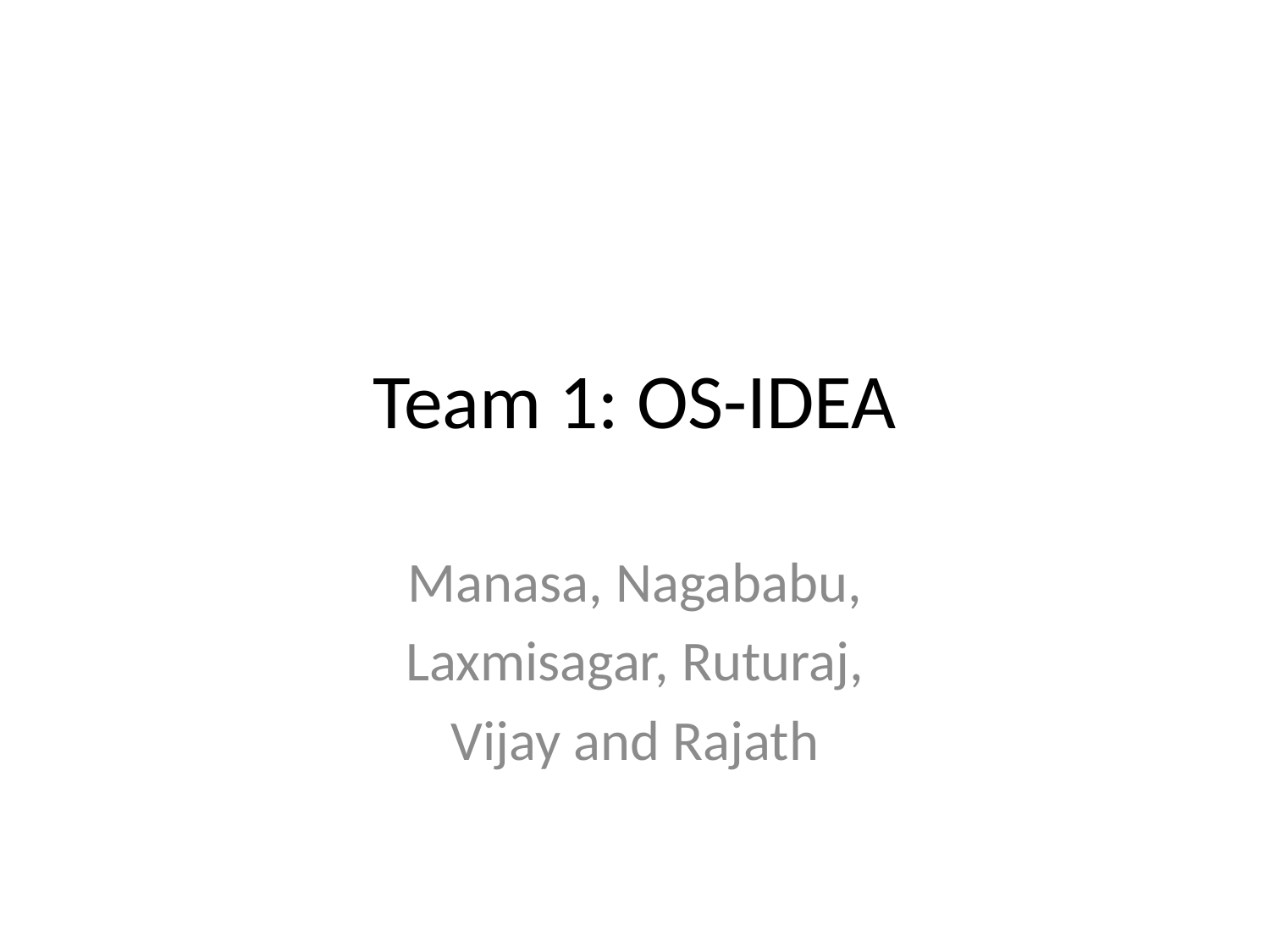

# Team 1: OS-IDEA
Manasa, Nagababu,
Laxmisagar, Ruturaj,
Vijay and Rajath